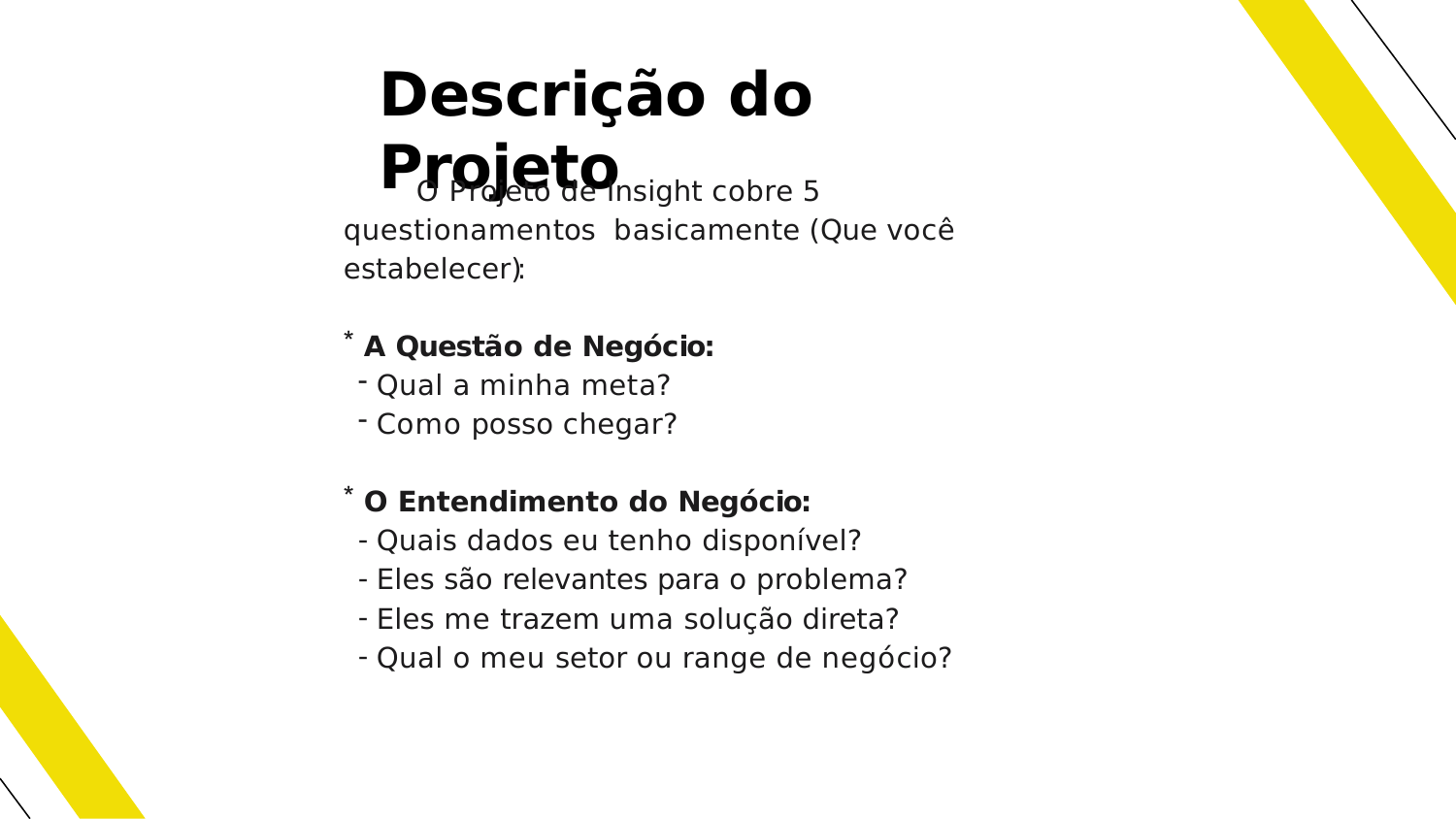

# Descrição do Projeto
O Projeto de Insight cobre 5 questionamentos  basicamente (Que você estabelecer):

A Questão de Negócio:
Qual a minha meta?
Como posso chegar?

O Entendimento do Negócio:
Quais dados eu tenho disponível?
Eles são relevantes para o problema?
Eles me trazem uma solução direta?
Qual o meu setor ou range de negócio?